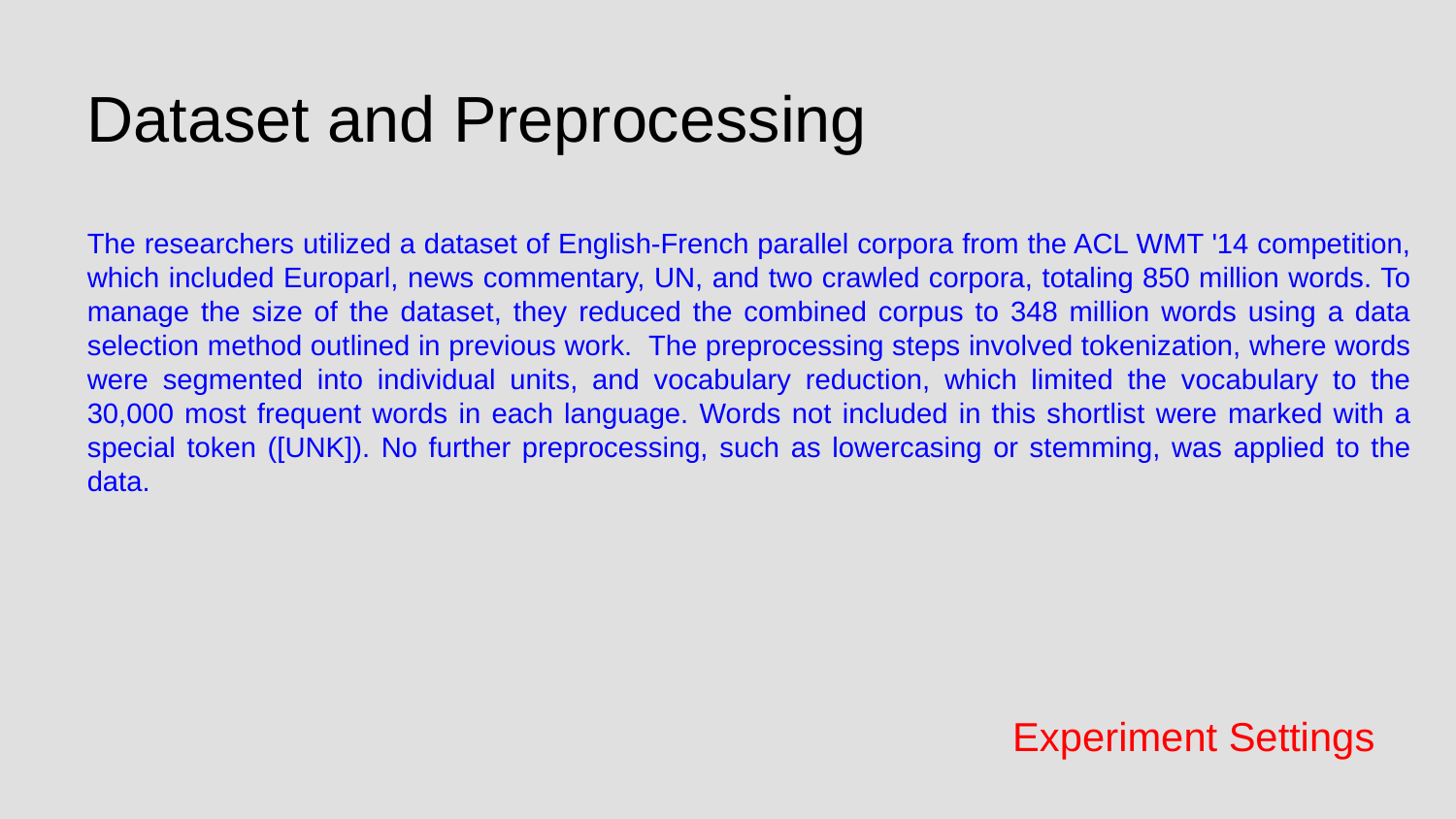

Dataset and Preprocessing
The researchers utilized a dataset of English-French parallel corpora from the ACL WMT '14 competition, which included Europarl, news commentary, UN, and two crawled corpora, totaling 850 million words. To manage the size of the dataset, they reduced the combined corpus to 348 million words using a data selection method outlined in previous work.  The preprocessing steps involved tokenization, where words were segmented into individual units, and vocabulary reduction, which limited the vocabulary to the 30,000 most frequent words in each language. Words not included in this shortlist were marked with a special token ([UNK]). No further preprocessing, such as lowercasing or stemming, was applied to the data.
Experiment Settings